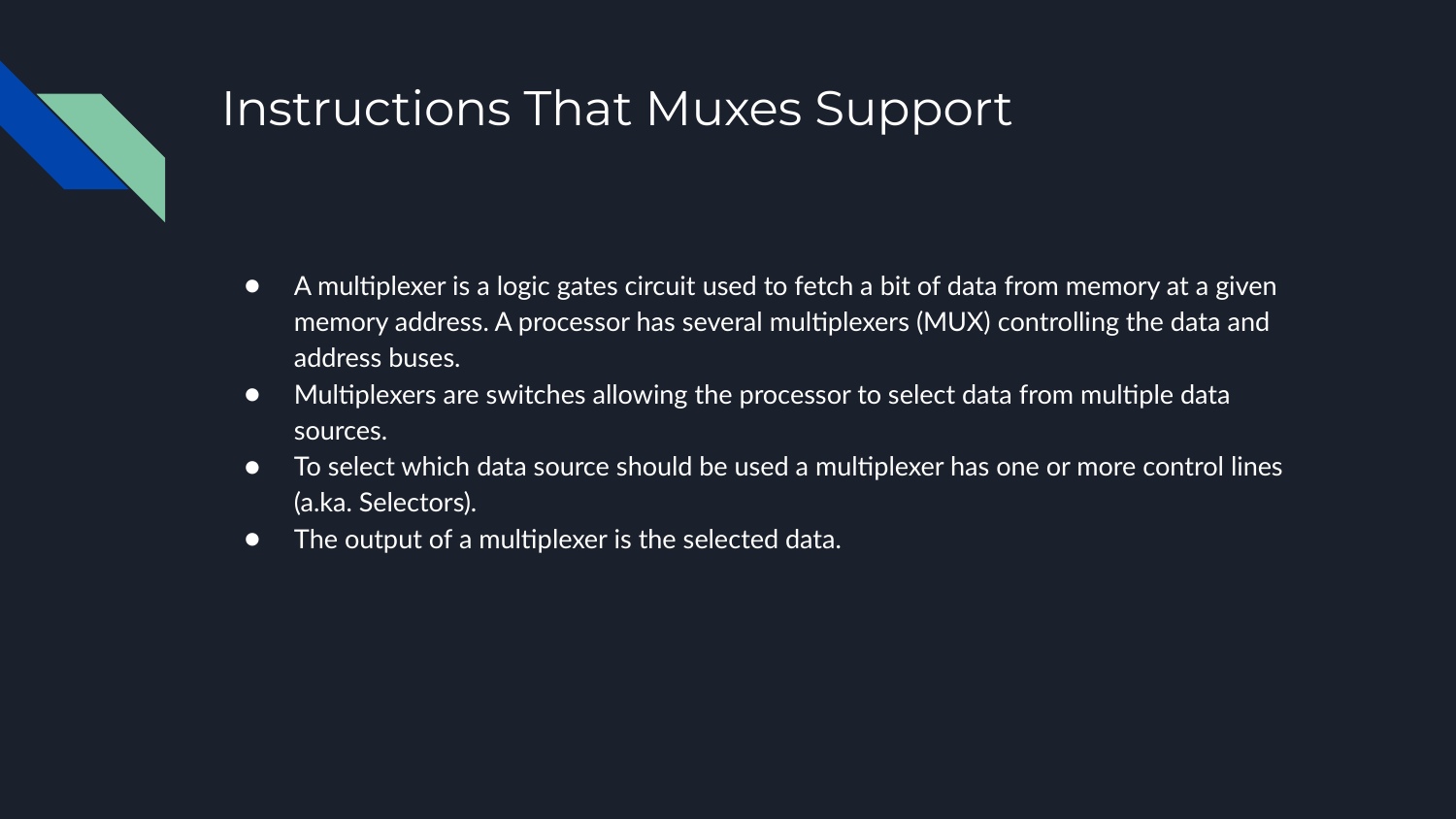

# Instructions That Muxes Support
A multiplexer is a logic gates circuit used to fetch a bit of data from memory at a given memory address. A processor has several multiplexers (MUX) controlling the data and address buses.
Multiplexers are switches allowing the processor to select data from multiple data sources.
To select which data source should be used a multiplexer has one or more control lines (a.ka. Selectors).
The output of a multiplexer is the selected data.